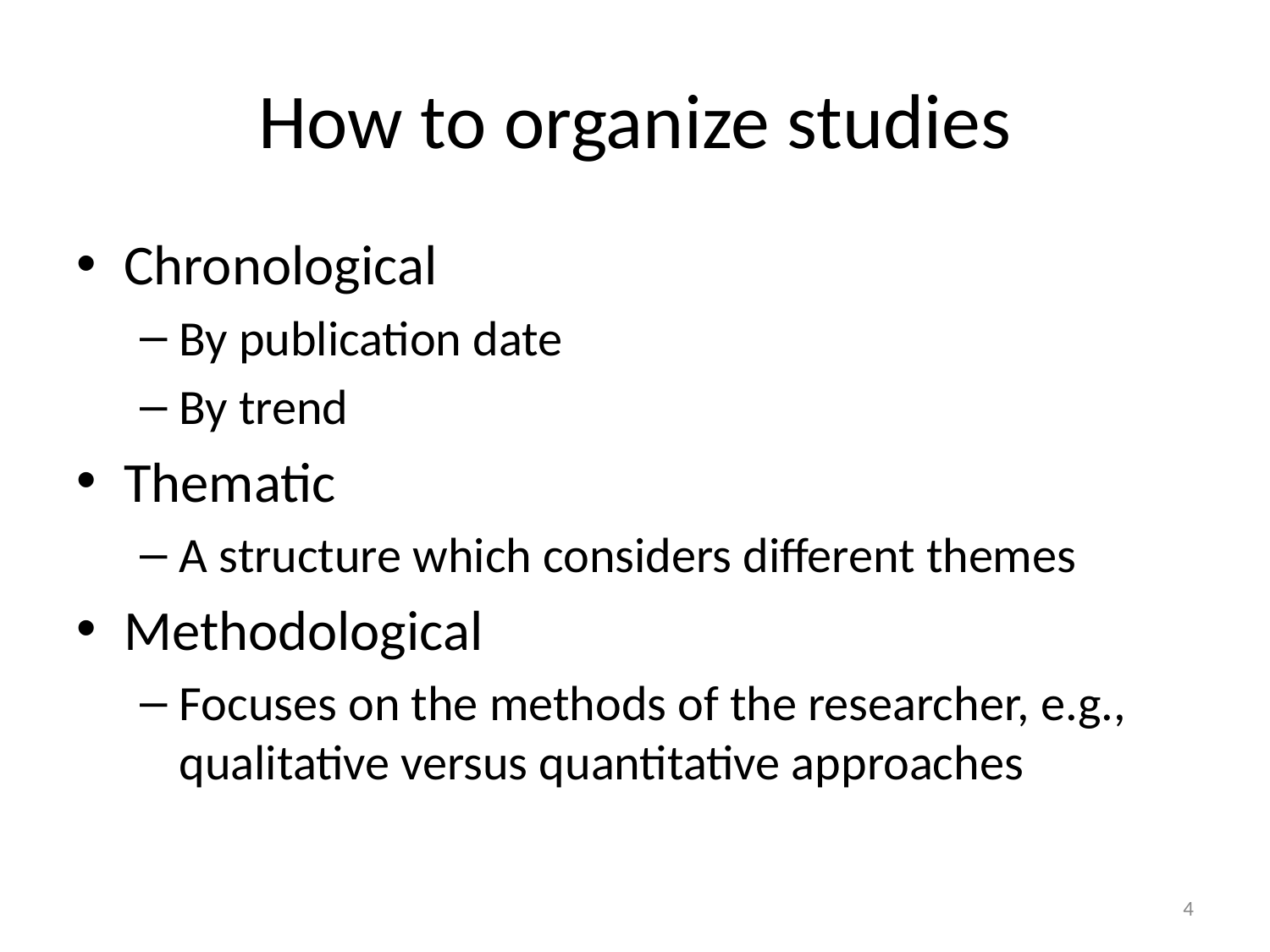

# How to organize studies
Chronological
By publication date
By trend
Thematic
A structure which considers different themes
Methodological
Focuses on the methods of the researcher, e.g., qualitative versus quantitative approaches

4